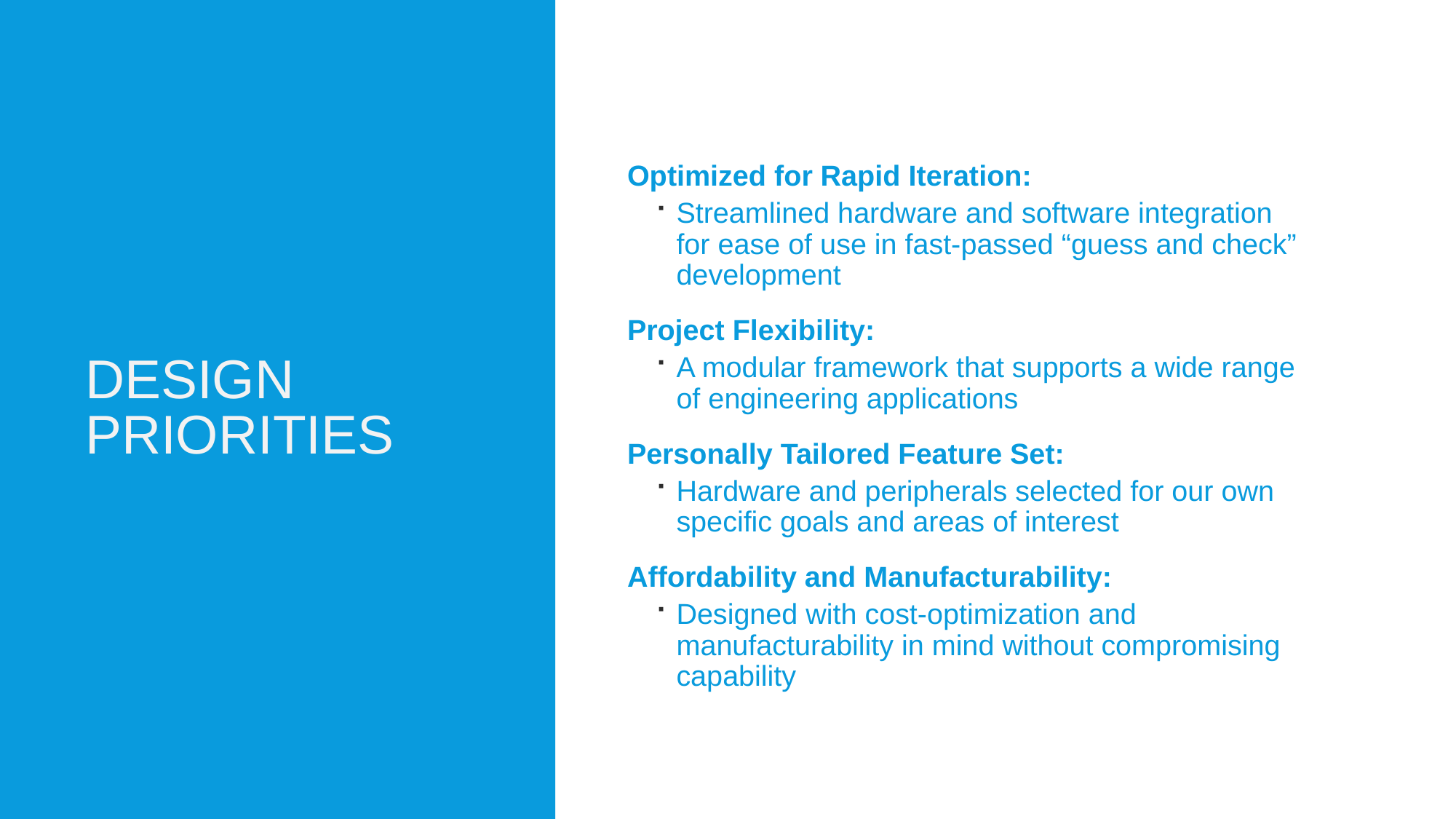

# Design Priorities

Optimized for Rapid Iteration:
Streamlined hardware and software integration for ease of use in fast-passed “guess and check” development
Project Flexibility:
A modular framework that supports a wide range of engineering applications
Personally Tailored Feature Set:
Hardware and peripherals selected for our own specific goals and areas of interest
Affordability and Manufacturability:
Designed with cost-optimization and manufacturability in mind without compromising capability